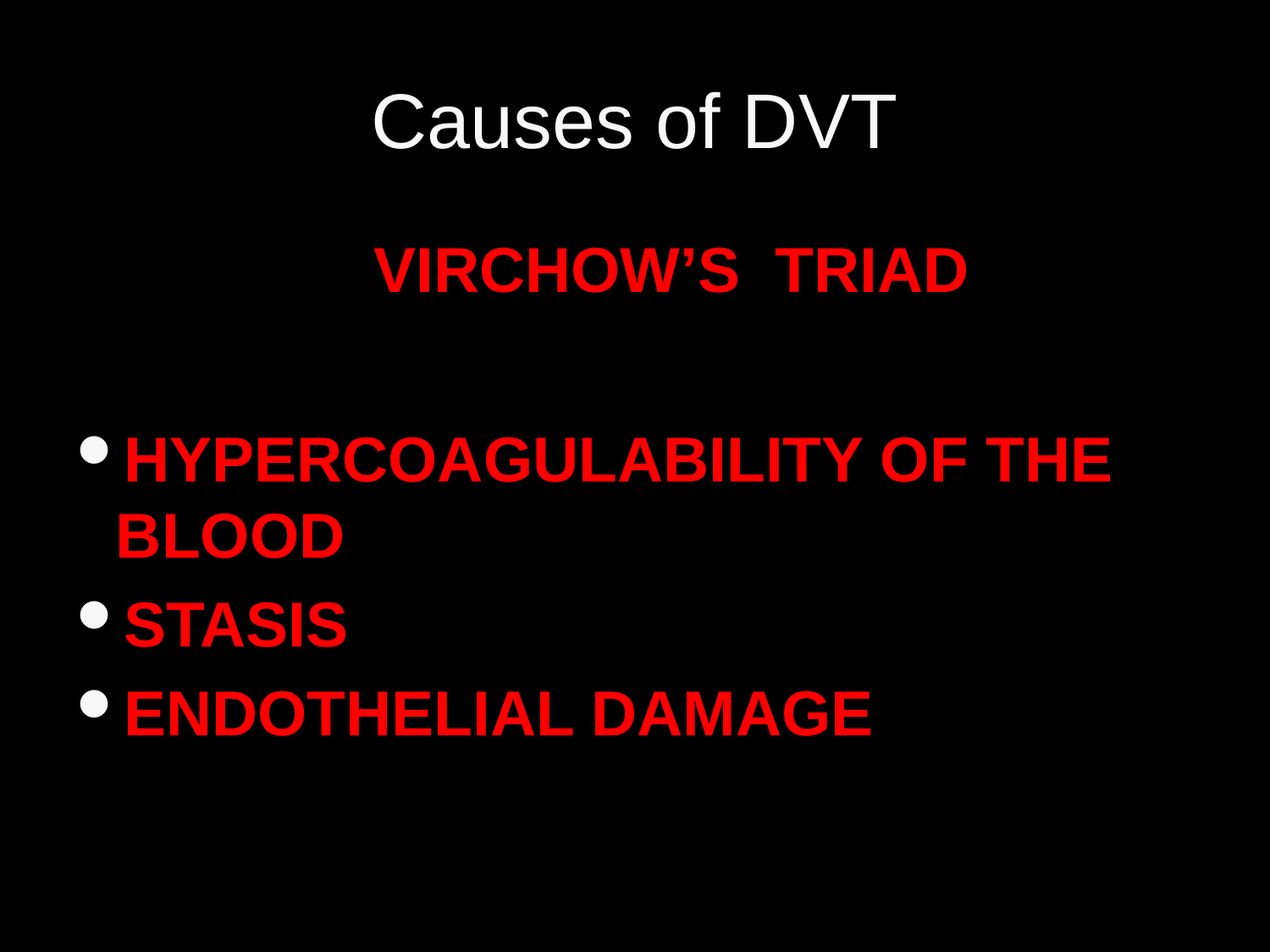

# Causes of DVT
                   Virchow’s  Triad

HYPERCOAGULABILITY of the Blood
Stasis
Endothelial damage